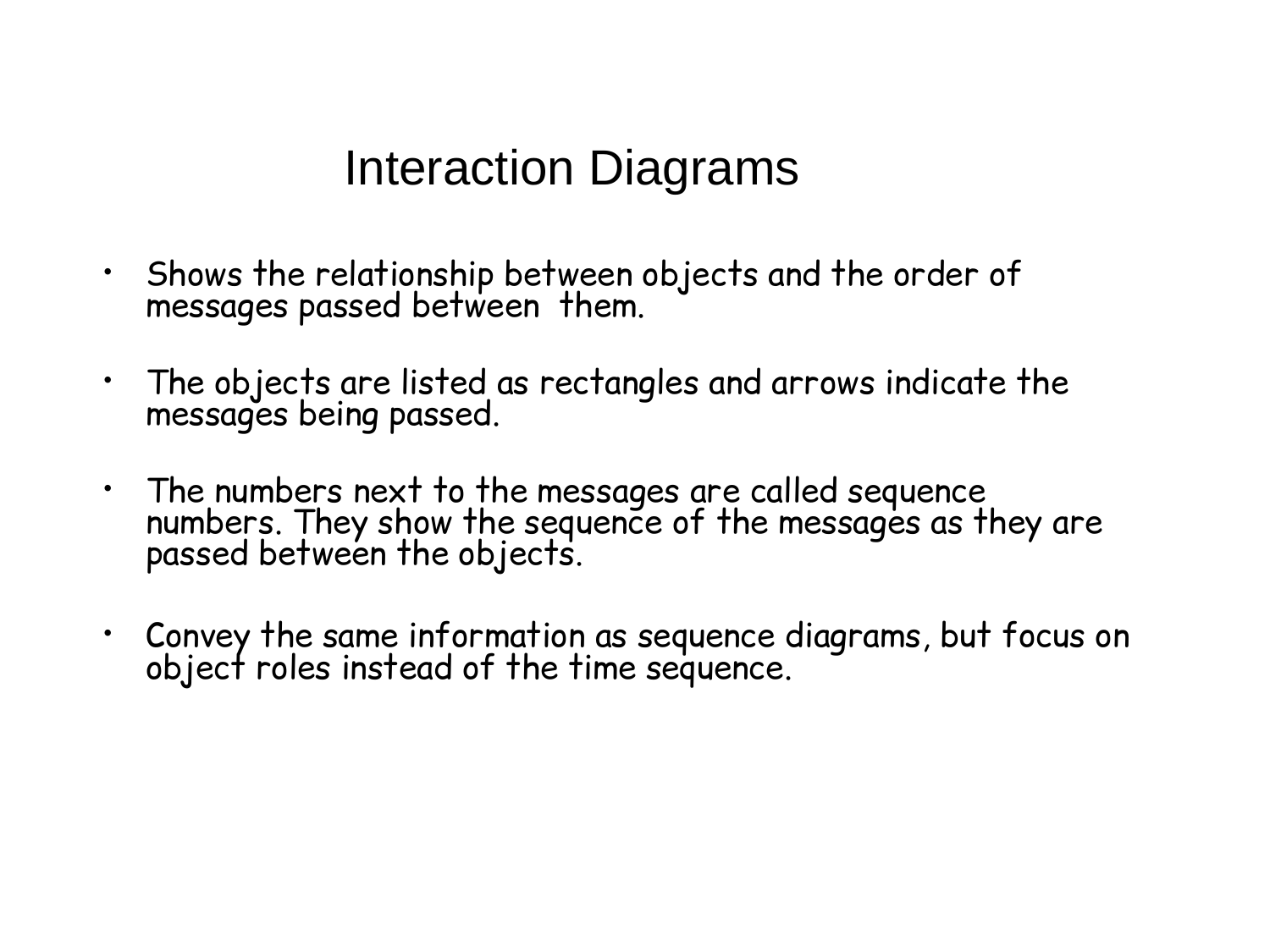

# Interaction Diagrams
Shows the relationship between objects and the order of messages passed between  them.

The objects are listed as rectangles and arrows indicate the messages being passed.

The numbers next to the messages are called sequence numbers. They show the sequence of the messages as they are passed between the objects.

Convey the same information as sequence diagrams, but focus on object roles instead of the time sequence.